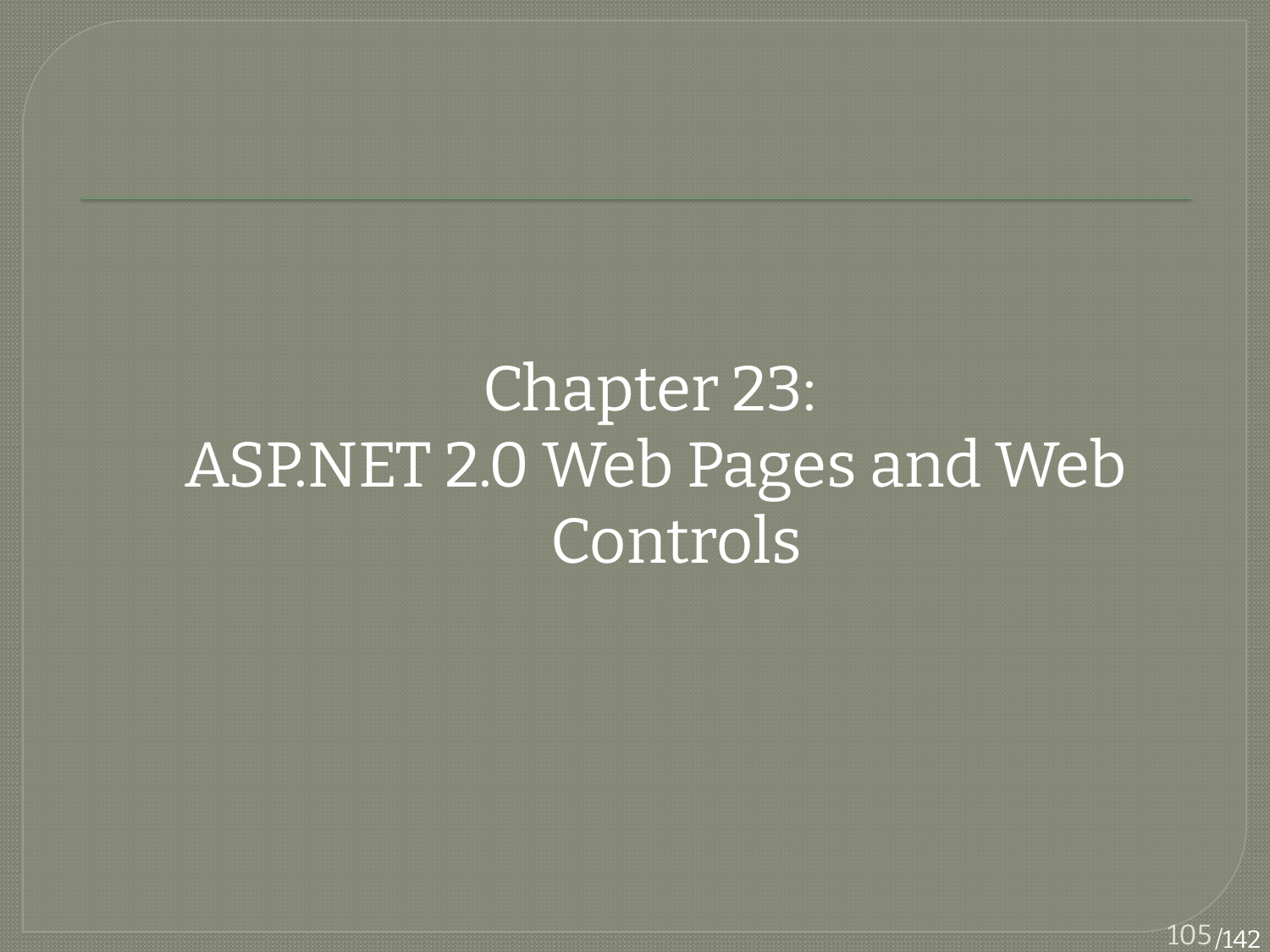

Chapter 23:
ASP.NET 2.0 Web Pages and Web Controls

105